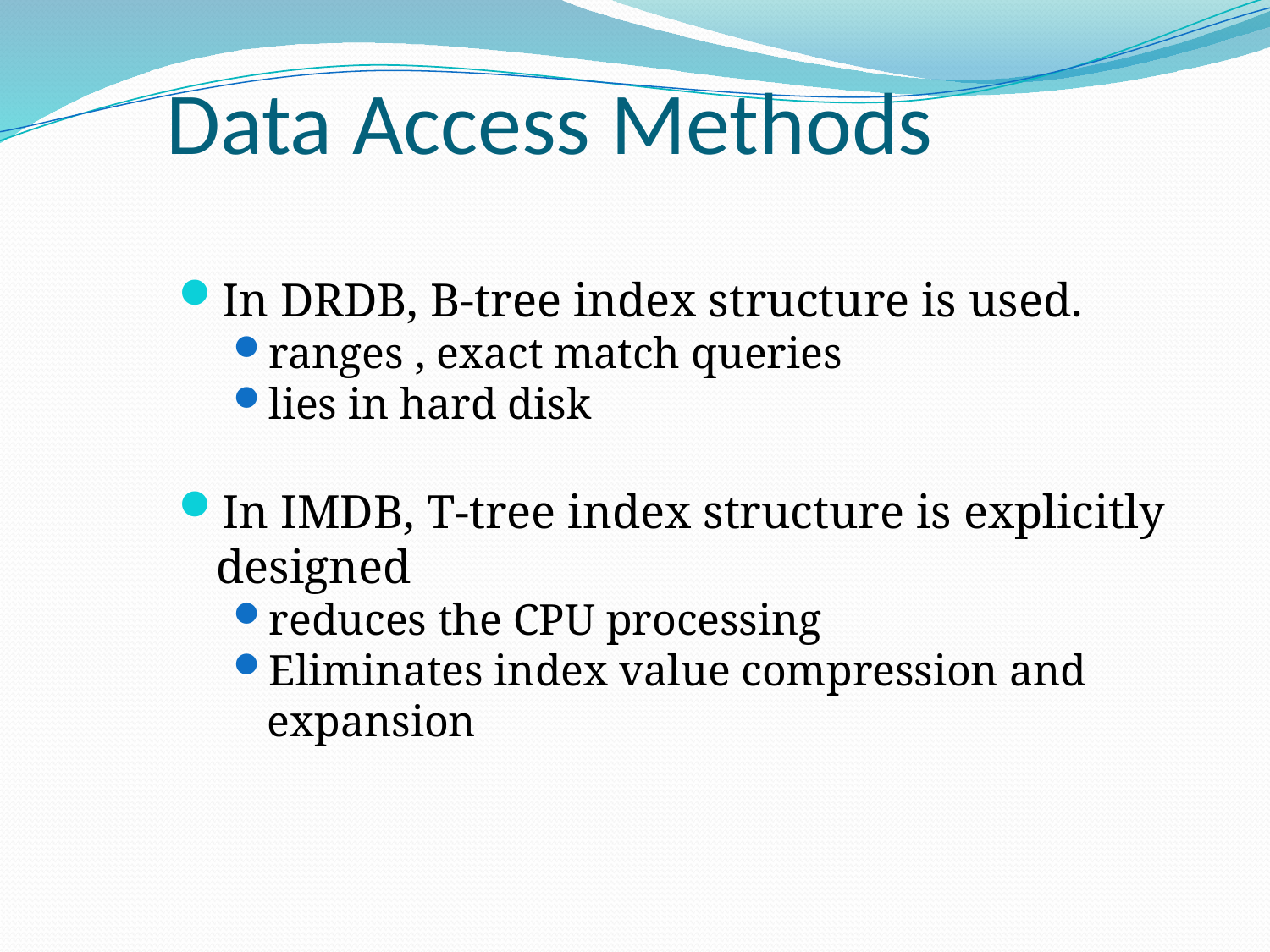

# Data Access Methods
In DRDB, B-tree index structure is used.
ranges , exact match queries
lies in hard disk

In IMDB, T-tree index structure is explicitly designed
reduces the CPU processing
Eliminates index value compression and expansion